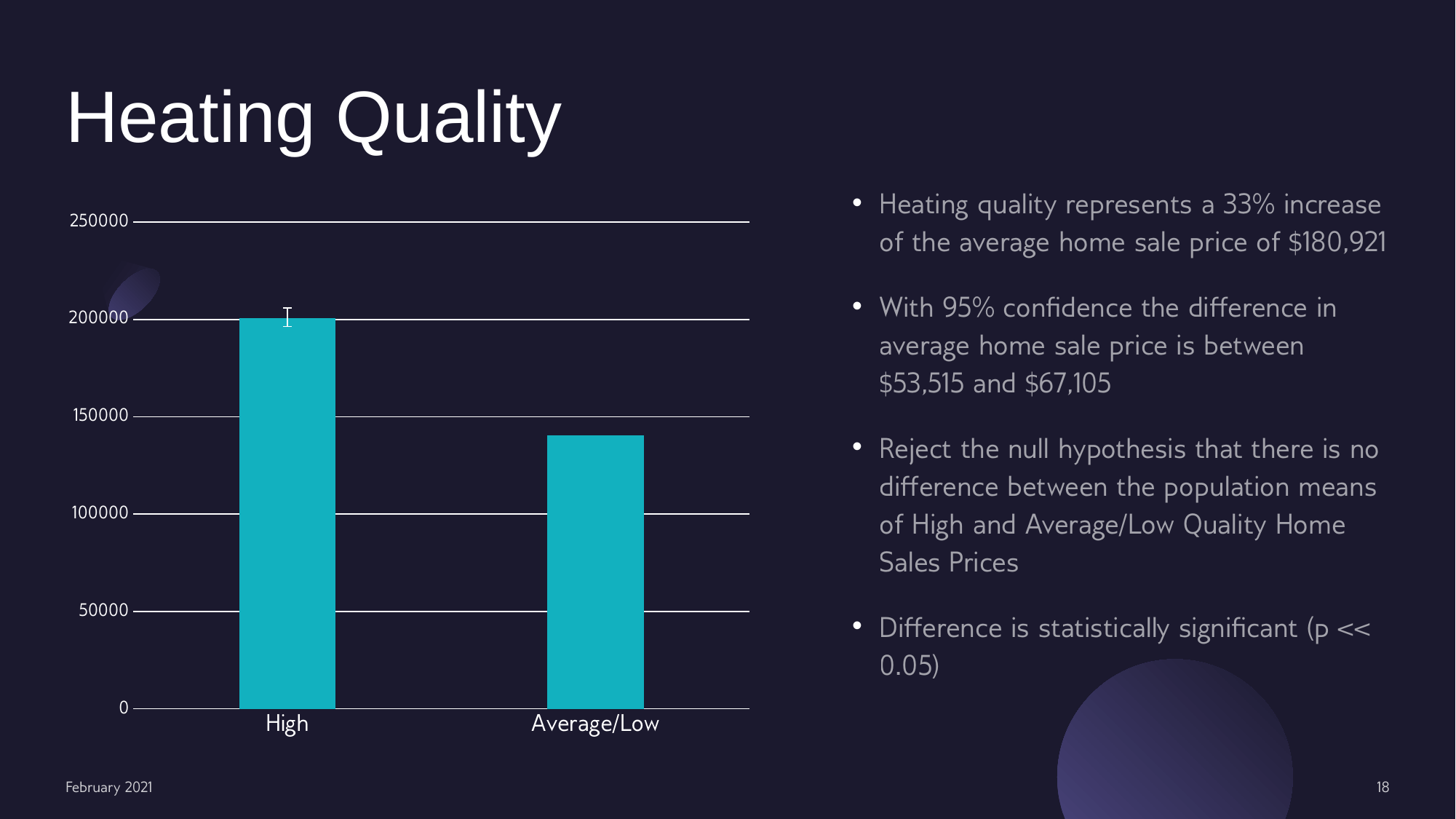

# Heating Quality
Heating quality represents a 33% increase of the average home sale price of $180,921
With 95% confidence the difference in average home sale price is between $53,515 and $67,105
Reject the null hypothesis that there is no difference between the population means of High and Average/Low Quality Home Sales Prices
Difference is statistically significant (p << 0.05)

### Chart

| Category |  |
|---|---|
| High | 200666.5784114053 |
| Average/Low | 140356.41422594144 |

February 2021
18